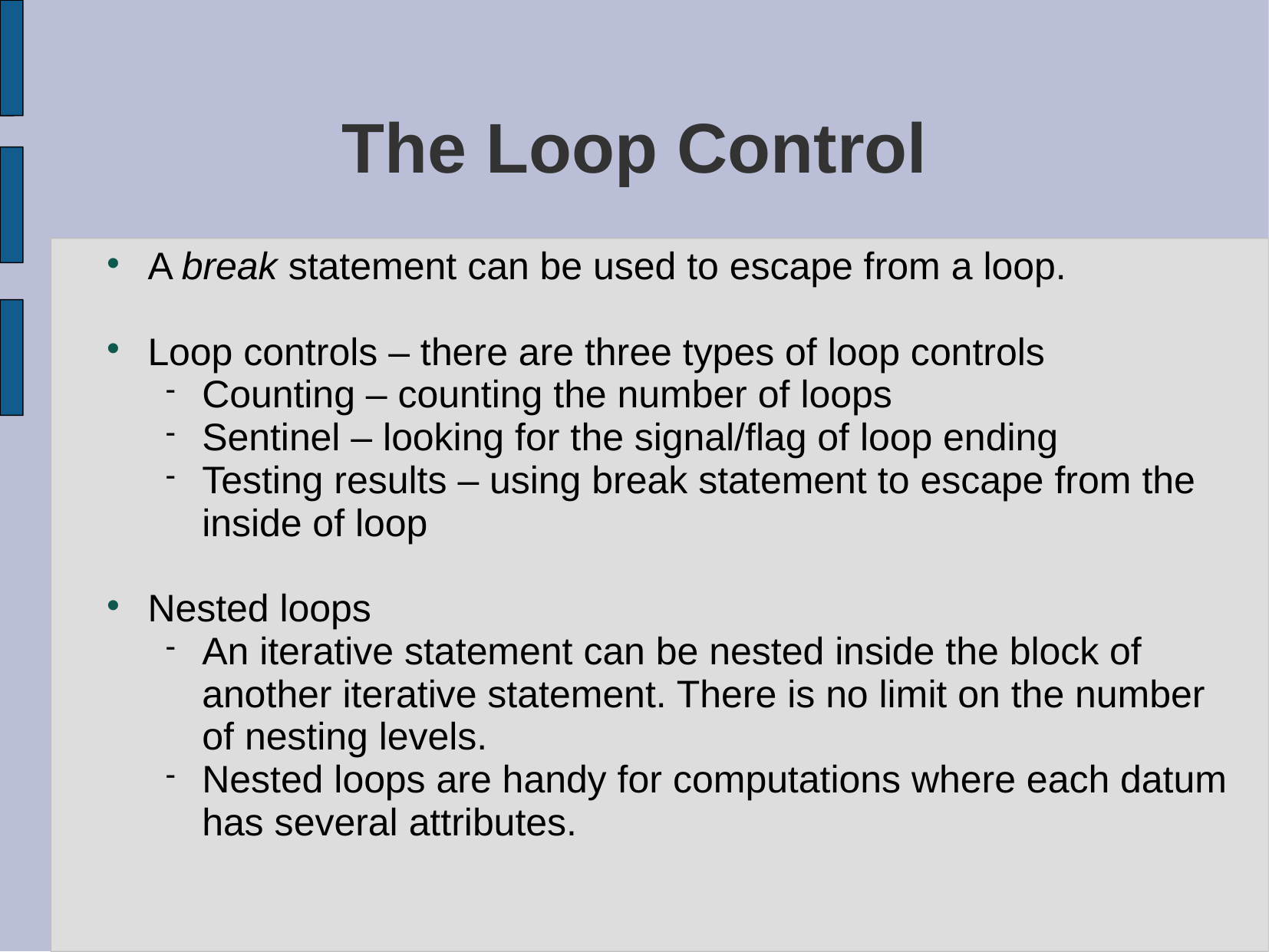

# The Loop Control
A break statement can be used to escape from a loop.

Loop controls – there are three types of loop controls
Counting – counting the number of loops
Sentinel – looking for the signal/flag of loop ending
Testing results – using break statement to escape from the inside of loop

Nested loops
An iterative statement can be nested inside the block of another iterative statement. There is no limit on the number of nesting levels.
Nested loops are handy for computations where each datum has several attributes.